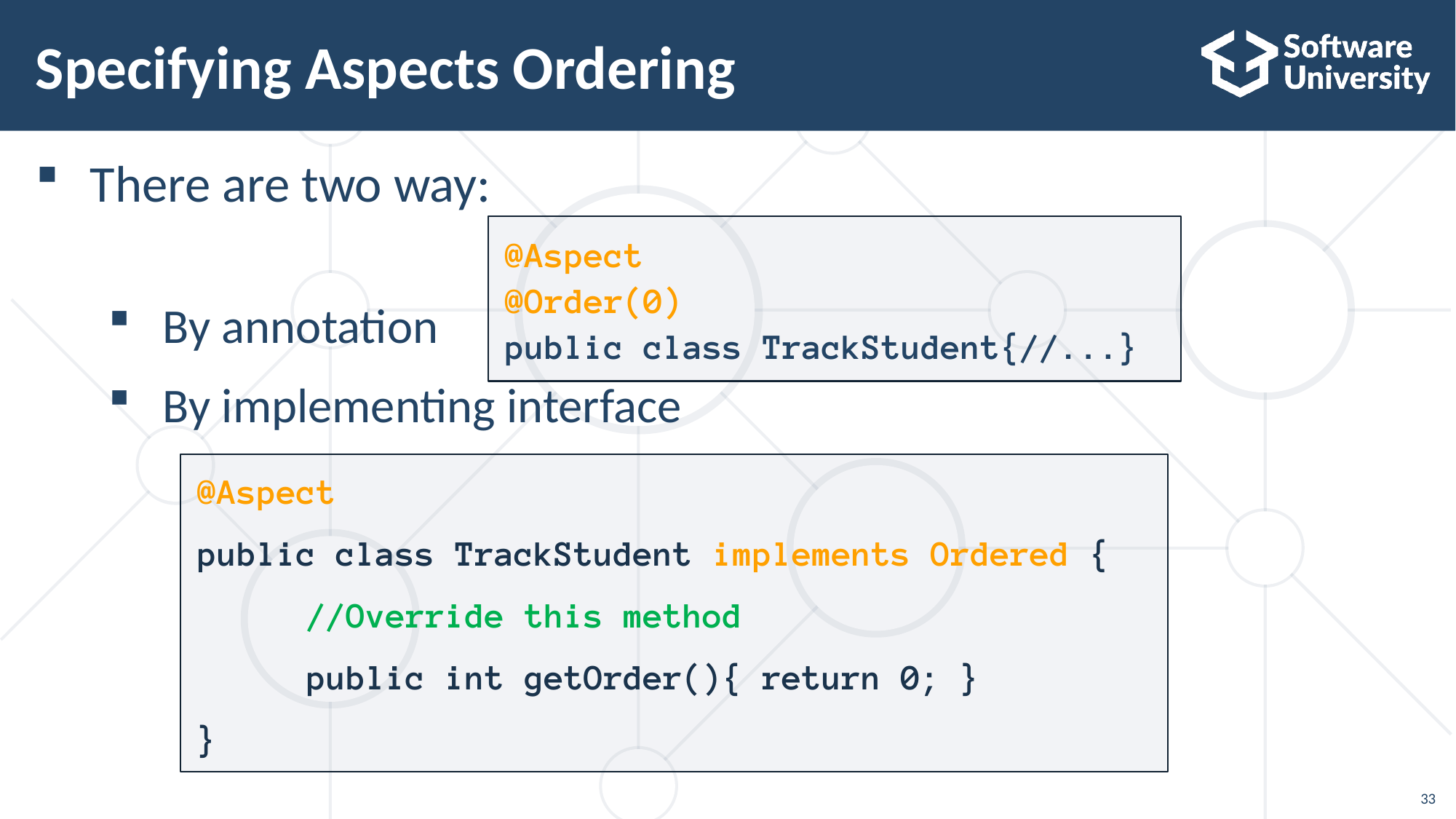

# Specifying Aspects Ordering
There are two way:
By annotation
By implementing interface
@Aspect
@Order(0)
public class TrackStudent{//...}
@Aspect
public class TrackStudent implements Ordered {
	//Override this method
	public int getOrder(){ return 0; }
}
33